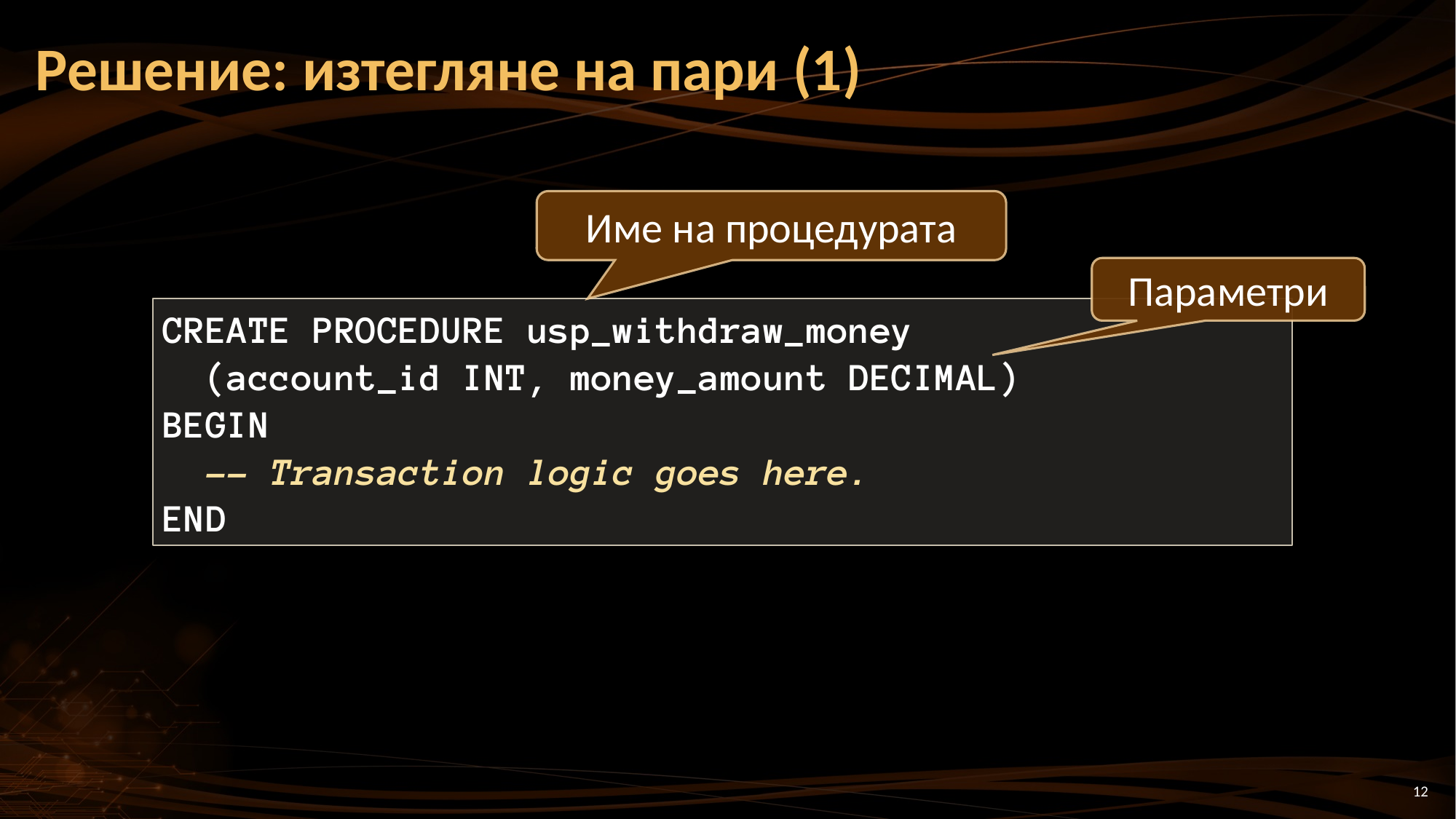

# Решение: изтегляне на пари (1)
Име на процедурата
Параметри
CREATE PROCEDURE usp_withdraw_money
  (account_id INT, money_amount DECIMAL)
BEGIN
  -- Transaction logic goes here.
END
12